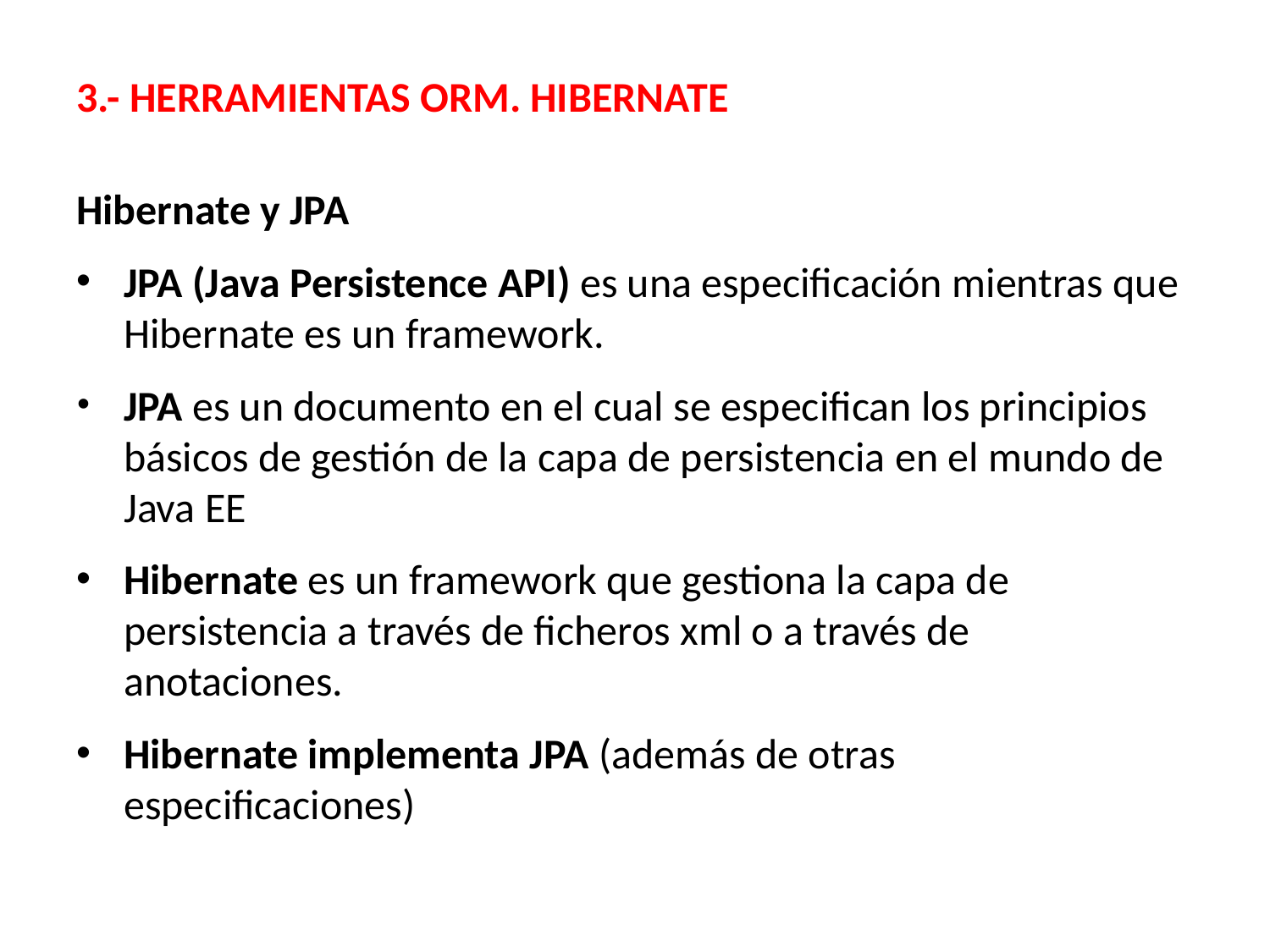

3.- HERRAMIENTAS ORM. HIBERNATE
Hibernate y JPA
JPA (Java Persistence API) es una especificación mientras que Hibernate es un framework.
JPA es un documento en el cual se especifican los principios básicos de gestión de la capa de persistencia en el mundo de Java EE
Hibernate es un framework que gestiona la capa de persistencia a través de ficheros xml o a través de anotaciones.
Hibernate implementa JPA (además de otras especificaciones)